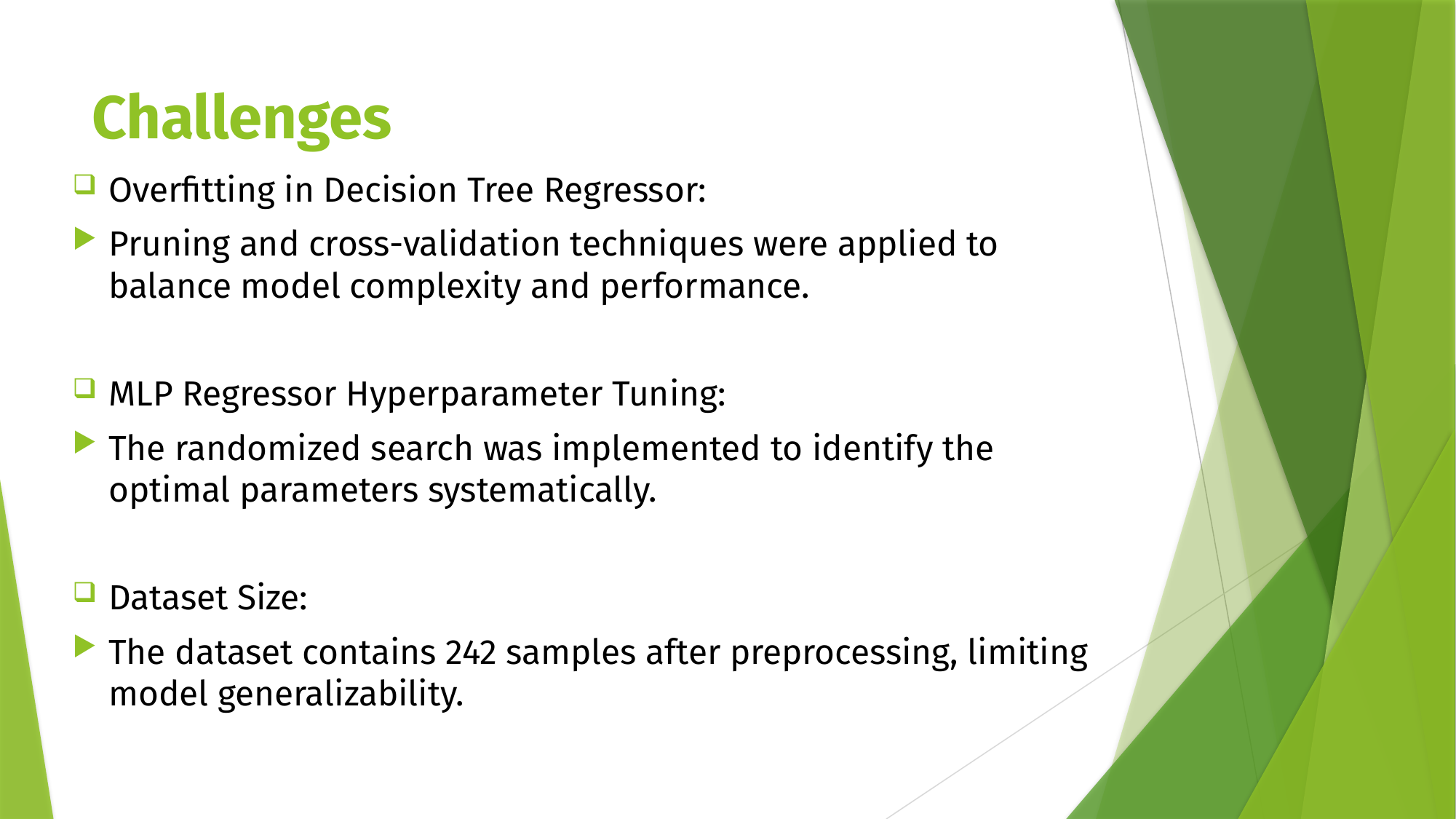

# Challenges
Overfitting in Decision Tree Regressor:
Pruning and cross-validation techniques were applied to balance model complexity and performance.

MLP Regressor Hyperparameter Tuning:
The randomized search was implemented to identify the optimal parameters systematically.

Dataset Size:
The dataset contains 242 samples after preprocessing, limiting model generalizability.